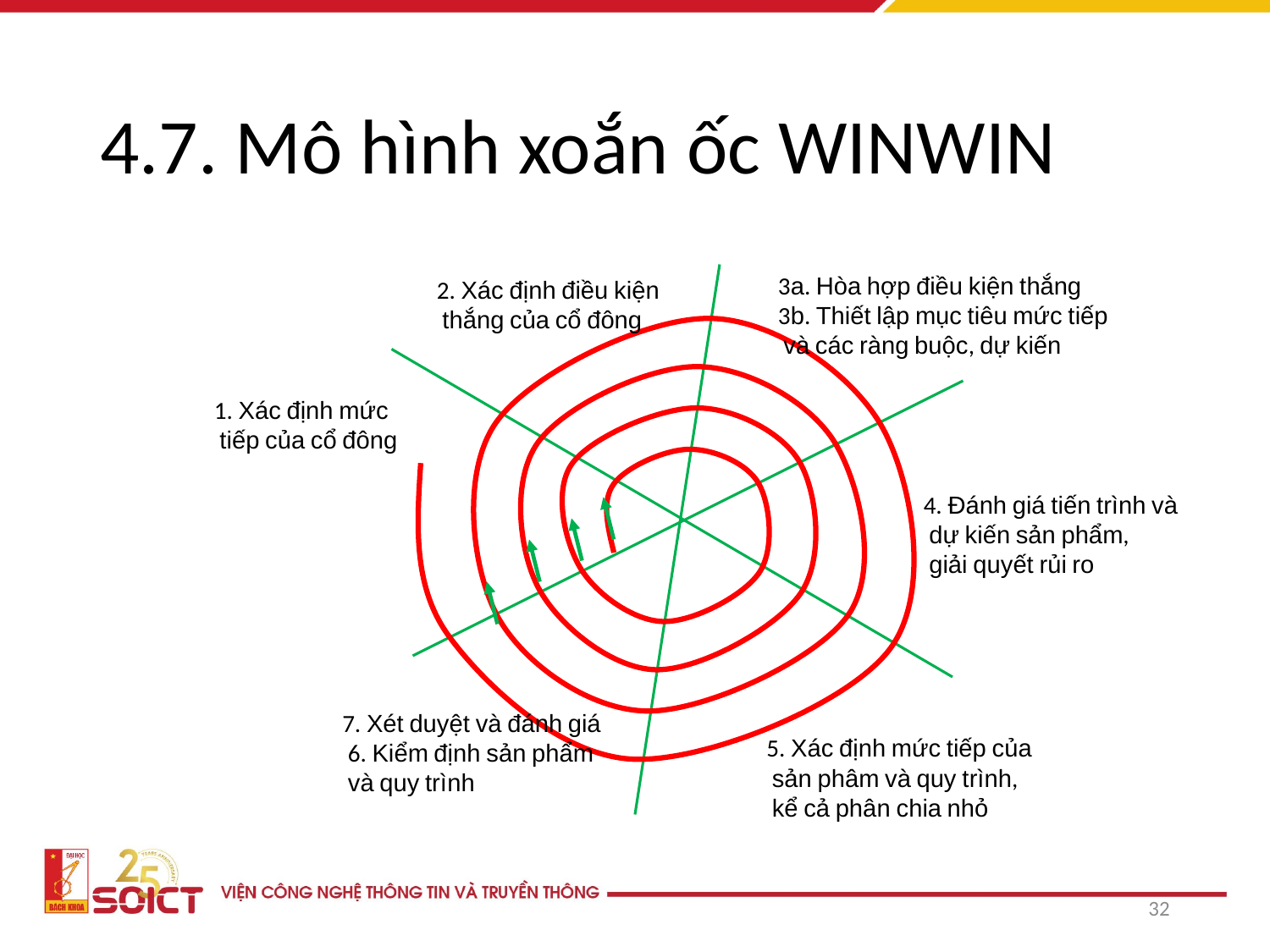

# 4.7. Mô hình xoắn ốc WINWIN

3a. Hòa hợp điều kiện thắng
3b. Thiết lập mục tiêu mức tiếp
 và các ràng buộc, dự kiến
2. Xác định điều kiện
 thắng của cổ đông

1. Xác định mức
 tiếp của cổ đông
4. Đánh giá tiến trình và
 dự kiến sản phẩm,
 giải quyết rủi ro

7. Xét duyệt và đánh giá
 6. Kiểm định sản phẩm
 và quy trình
5. Xác định mức tiếp của
 sản phâm và quy trình,
 kể cả phân chia nhỏ
32